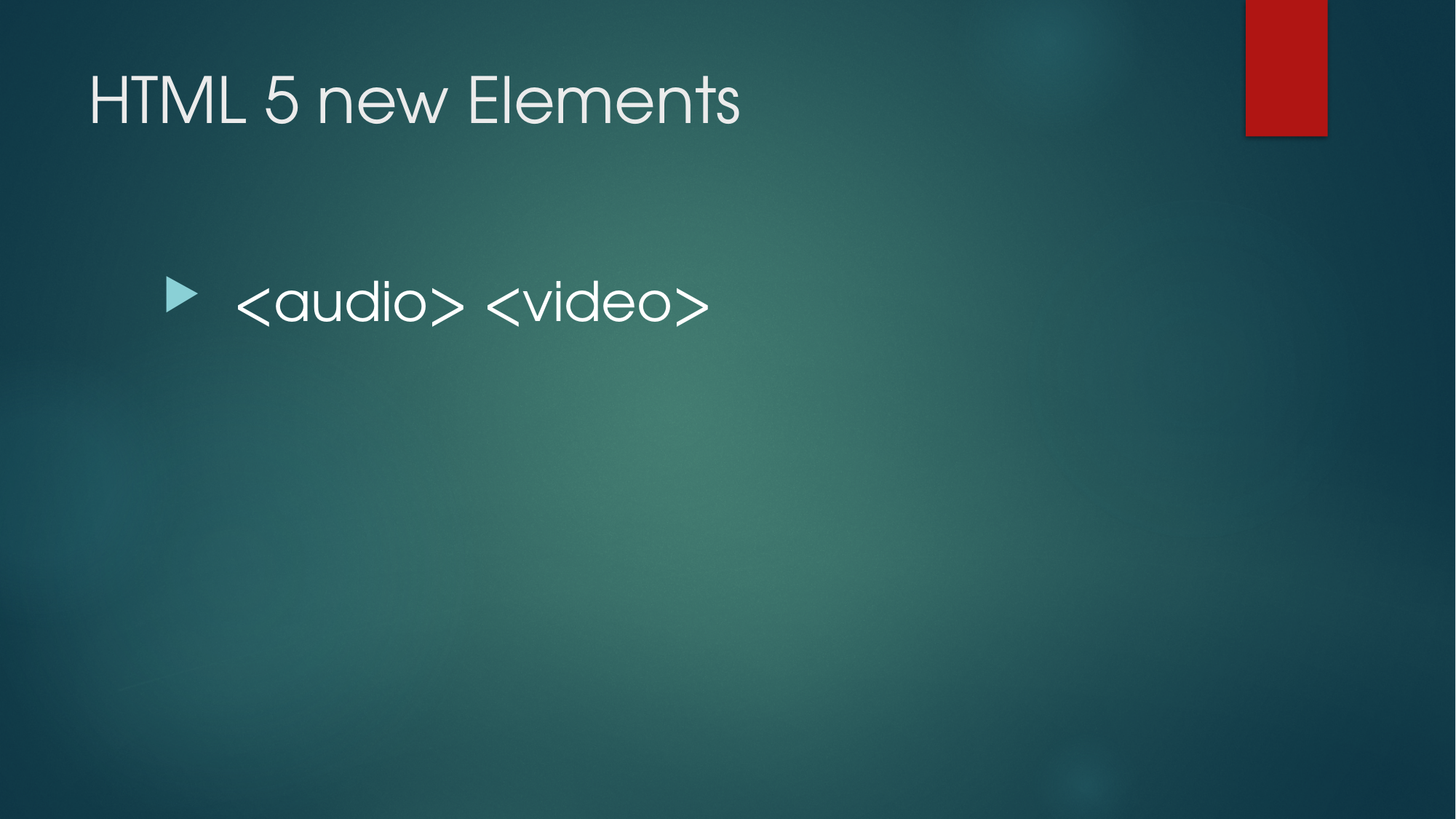

# HTML 5 new Elements
  <audio> <video>